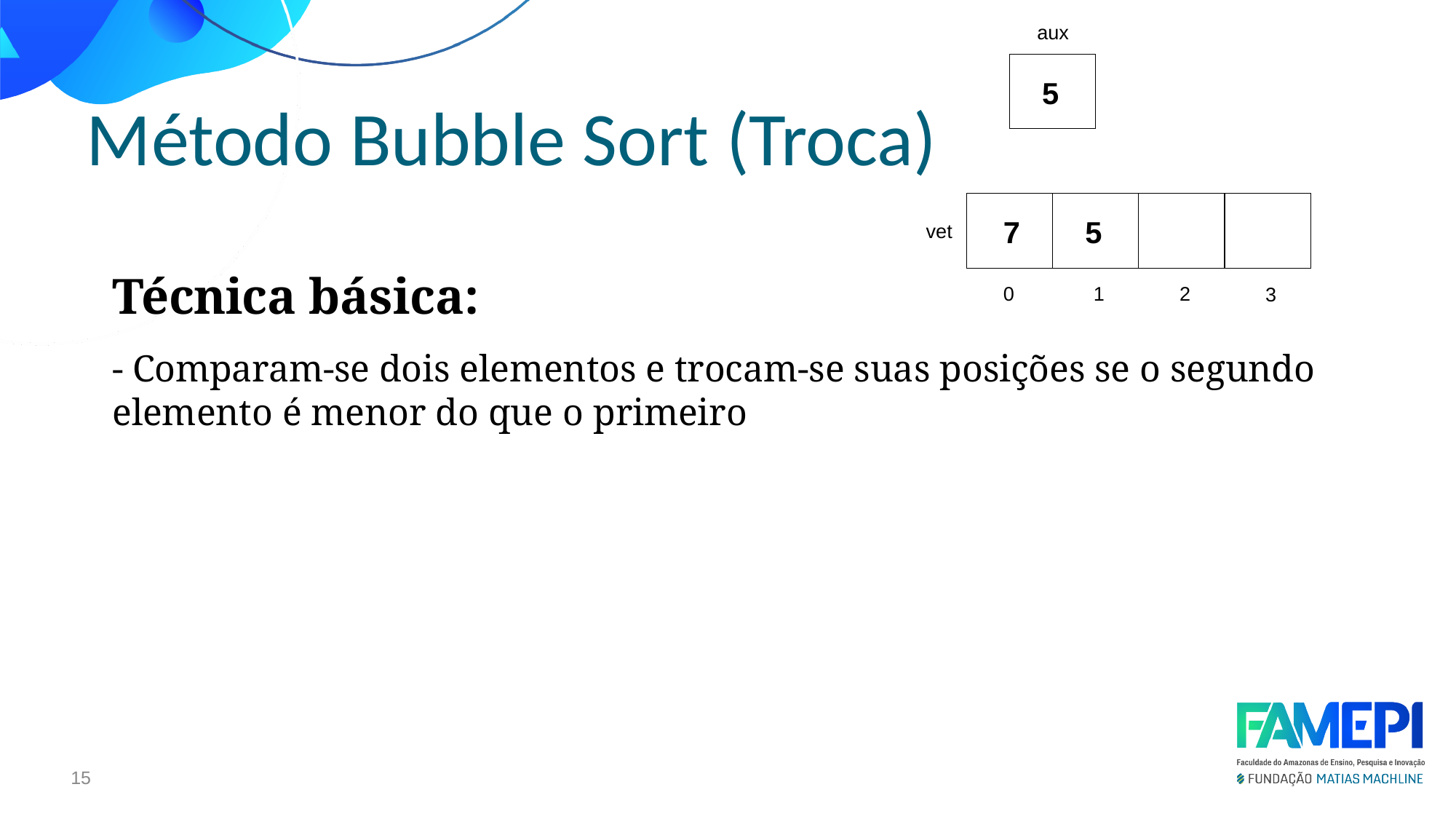

aux

5
Método Bubble Sort (Troca)

7
5
Técnica básica:
- Comparam-se dois elementos e trocam-se suas posições se o segundo elemento é menor do que o primeiro
vet
0
1
2
3
15